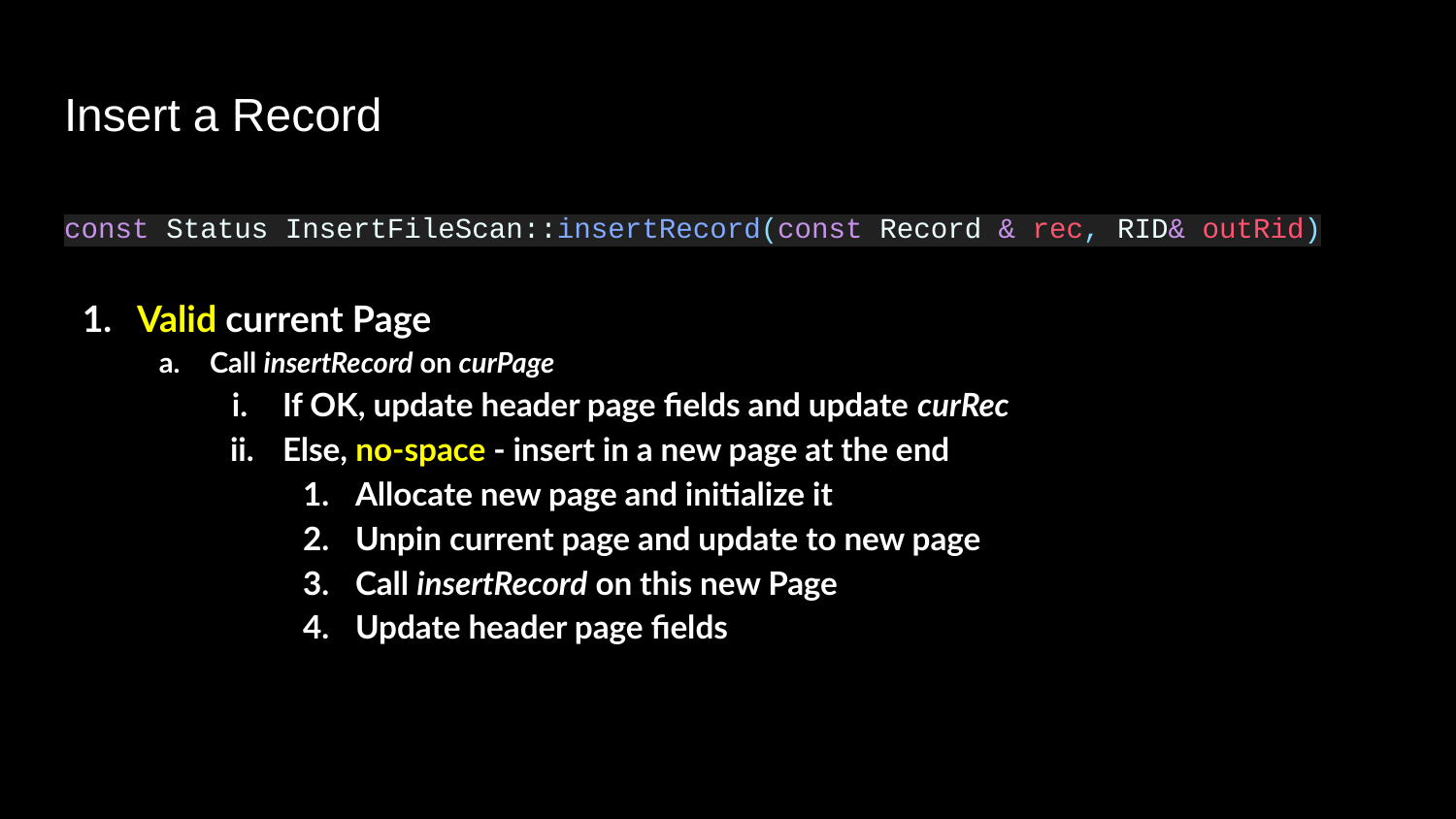

# Insert a Record
const Status InsertFileScan::insertRecord(const Record & rec, RID& outRid)

Valid current Page
Call insertRecord on curPage
If OK, update header page fields and update curRec
Else, no-space - insert in a new page at the end
Allocate new page and initialize it
Unpin current page and update to new page
Call insertRecord on this new Page
Update header page fields